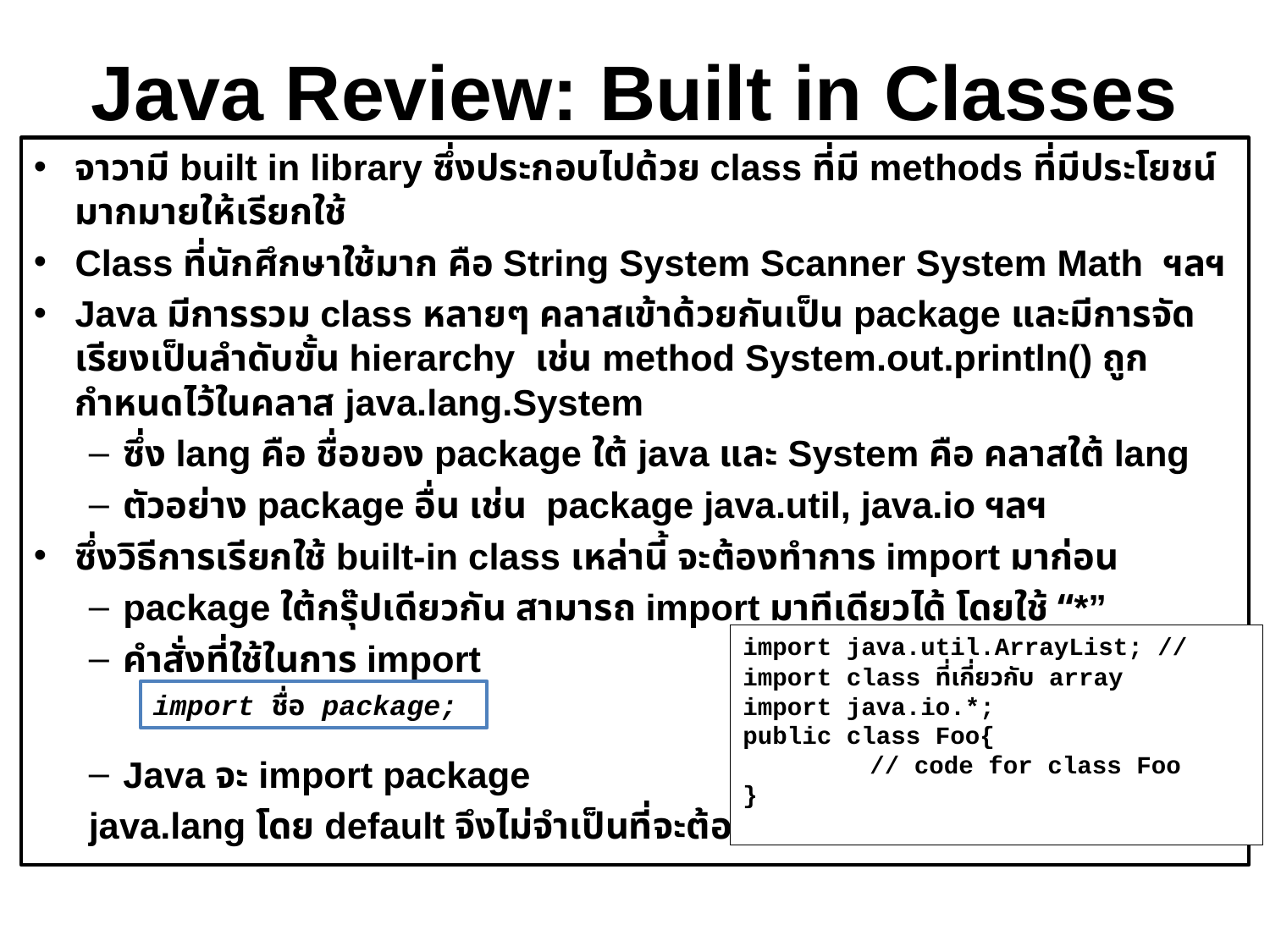

# Java Review: Built in Classes
จาวามี built in library ซึ่งประกอบไปด้วย class ที่มี methods ที่มีประโยชน์มากมายให้เรียกใช้
Class ที่นักศึกษาใช้มาก คือ String System Scanner System Math  ฯลฯ
Java มีการรวม class หลายๆ คลาสเข้าด้วยกันเป็น package และมีการจัดเรียงเป็นลำดับขั้น hierarchy  เช่น method System.out.println() ถูกกำหนดไว้ในคลาส java.lang.System
ซึ่ง lang คือ ชื่อของ package ใต้ java และ System คือ คลาสใต้ lang
ตัวอย่าง package อื่น เช่น  package java.util, java.io ฯลฯ
ซึ่งวิธีการเรียกใช้ built-in class เหล่านี้ จะต้องทำการ import มาก่อน
package ใต้กรุ๊ปเดียวกัน สามารถ import มาทีเดียวได้ โดยใช้ “*”
คำสั่งที่ใช้ในการ import

Java จะ import package
java.lang โดย default จึงไม่จำเป็นที่จะต้องเขียนได้

import java.util.ArrayList; // import class ที่เกี่ยวกับ array
import java.io.*;
public class Foo{
	// code for class Foo
}
import ชื่อ package;